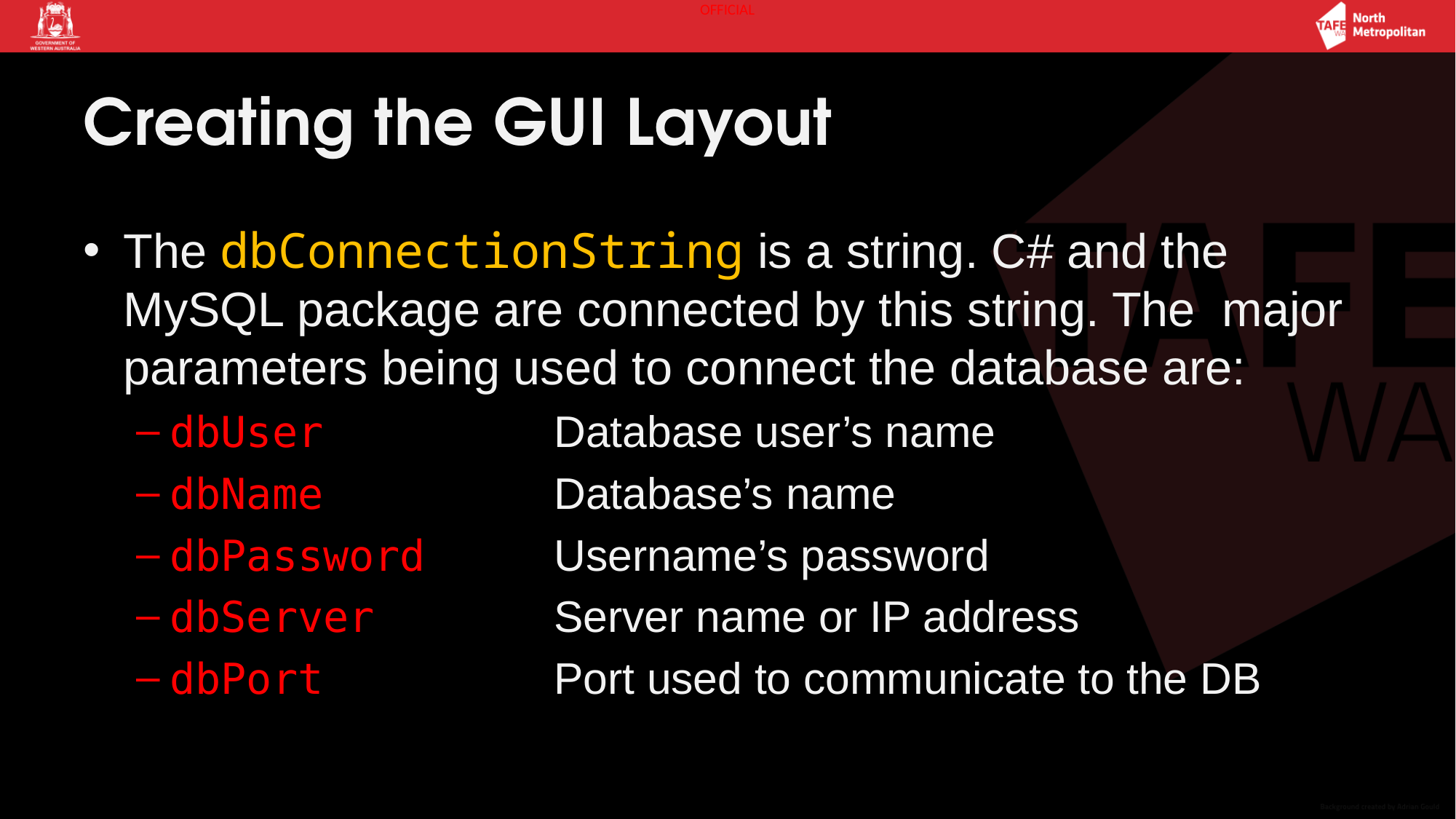

# Creating the GUI Layout
The dbConnectionString is a string. C# and the MySQL package are connected by this string. The  major parameters being used to connect the database are:
dbUser	Database user’s name
dbName	Database’s name
dbPassword	Username’s password
dbServer	Server name or IP address
dbPort	Port used to communicate to the DB